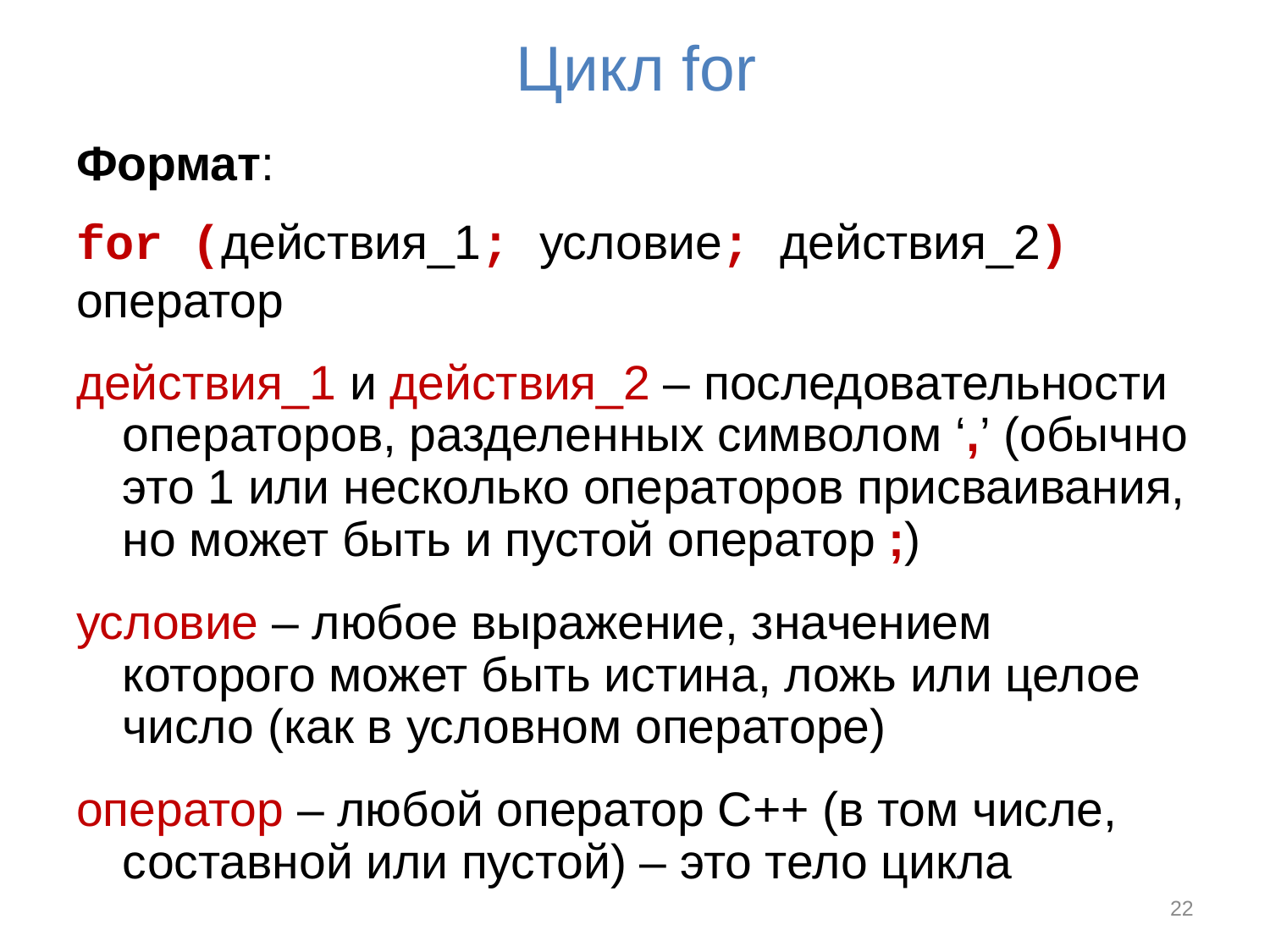

# Цикл for
Формат:
for (действия_1; условие; действия_2) оператор
действия_1 и действия_2 – последовательности операторов, разделенных символом ‘,’ (обычно это 1 или несколько операторов присваивания, но может быть и пустой оператор ;)
условие – любое выражение, значением которого может быть истина, ложь или целое число (как в условном операторе)
оператор – любой оператор С++ (в том числе, составной или пустой) – это тело цикла

22